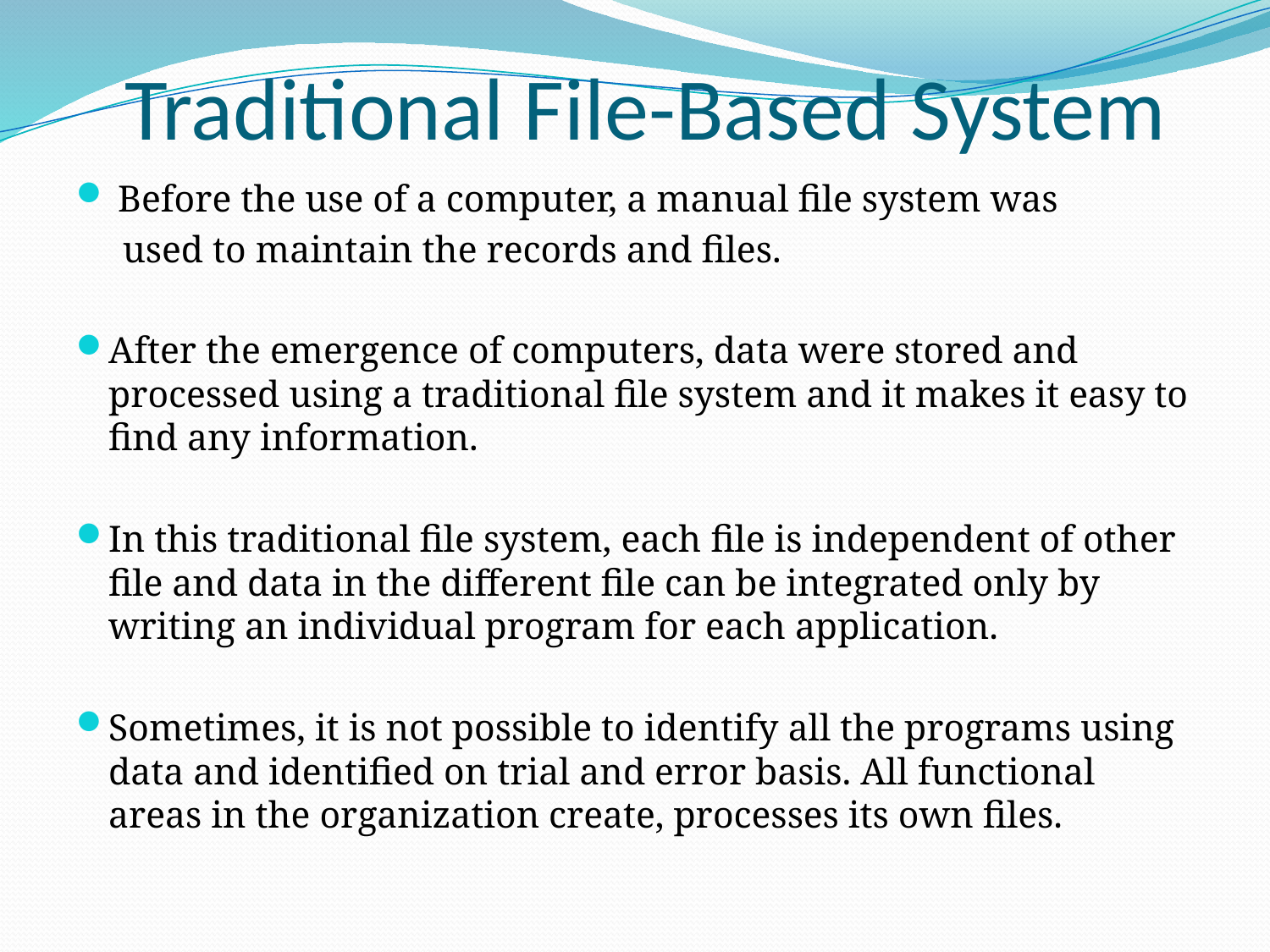

# Traditional File-Based System
 Before the use of a computer, a manual file system was
     used to maintain the records and files.

After the emergence of computers, data were stored and processed using a traditional file system and it makes it easy to find any information.

In this traditional file system, each file is independent of other file and data in the different file can be integrated only by writing an individual program for each application.

Sometimes, it is not possible to identify all the programs using data and identified on trial and error basis. All functional areas in the organization create, processes its own files.